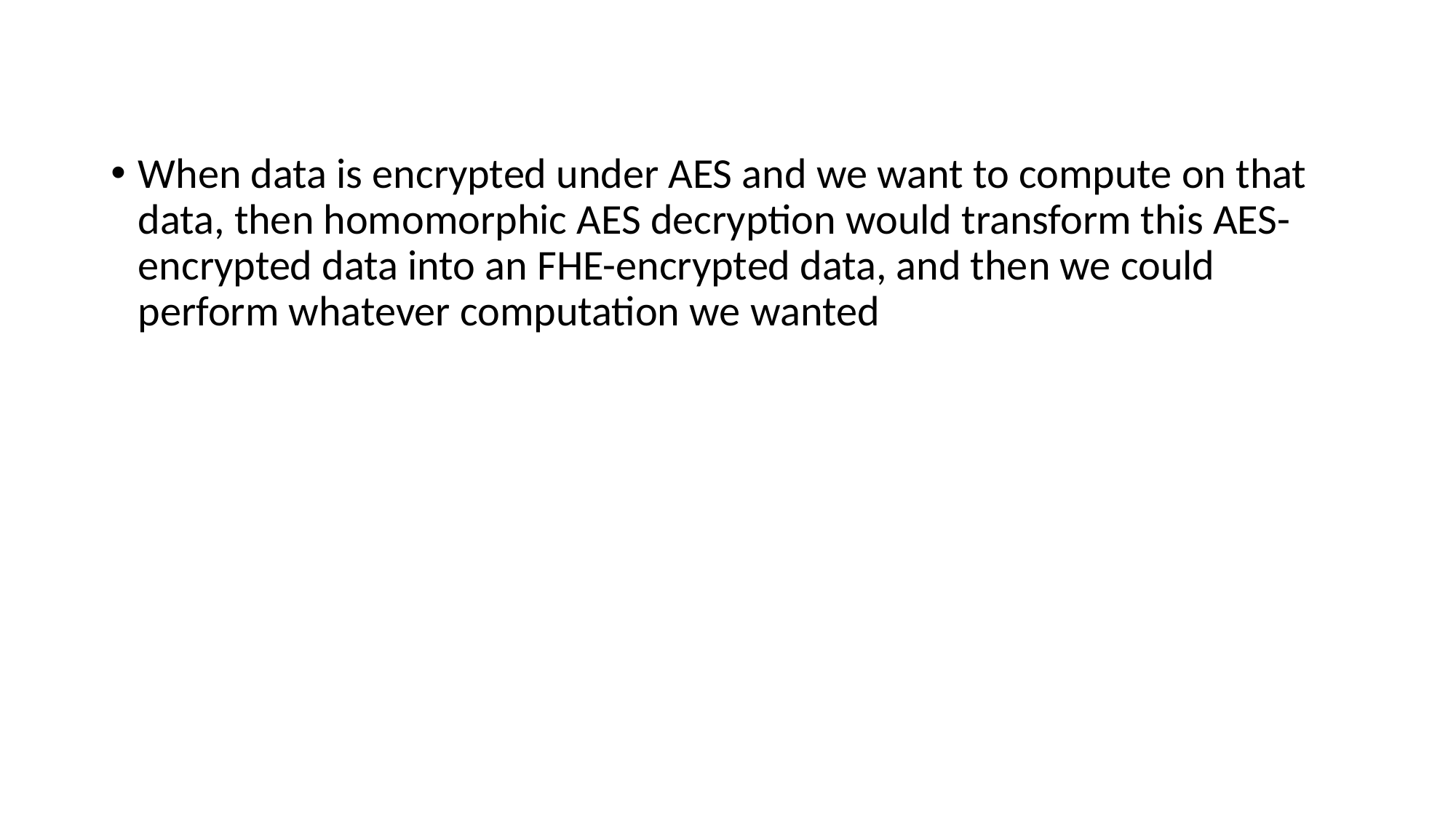

When data is encrypted under AES and we want to compute on that data, then homomorphic AES decryption would transform this AES-encrypted data into an FHE-encrypted data, and then we could perform whatever computation we wanted